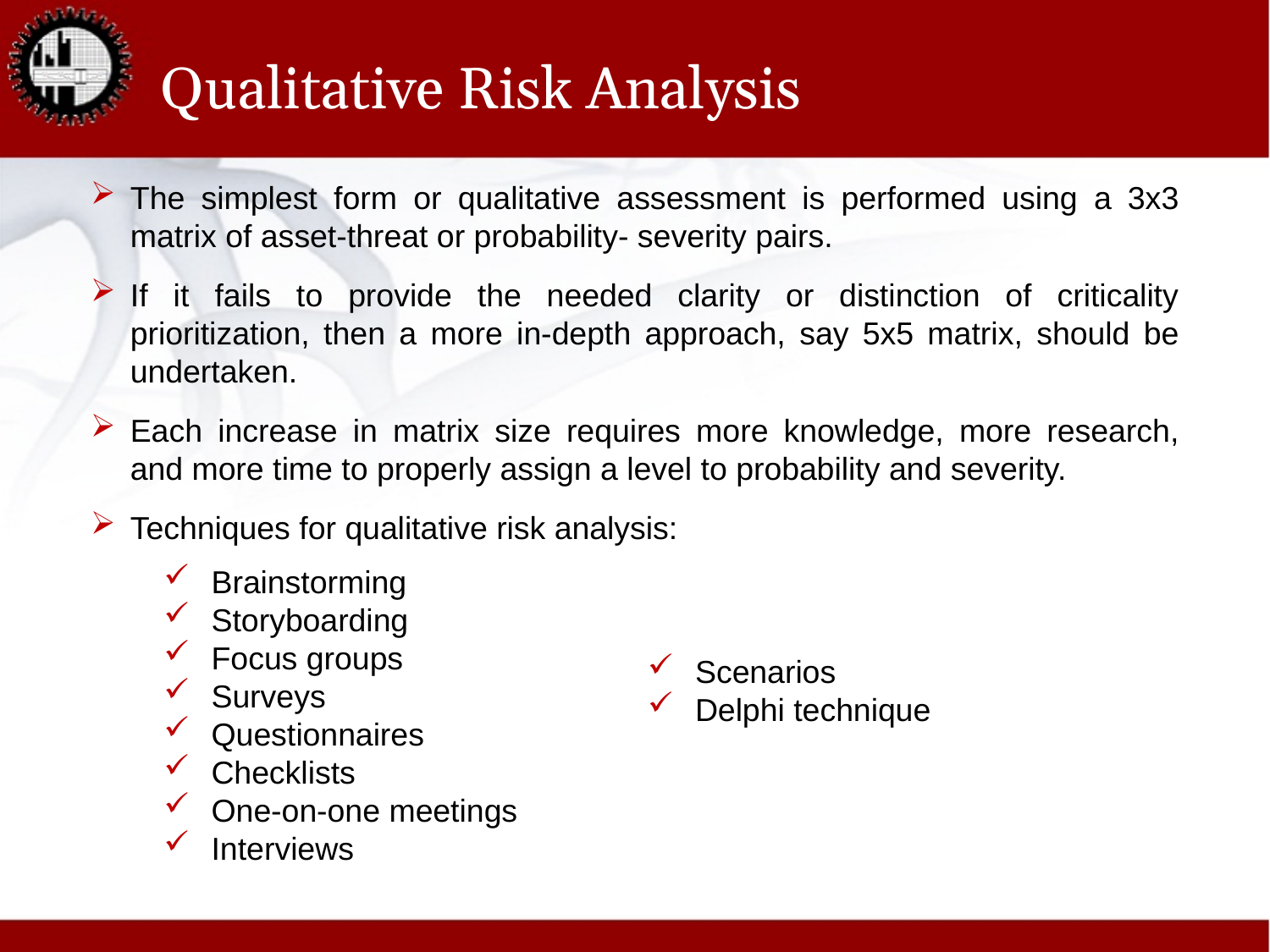

# Qualitative Risk Analysis
The simplest form or qualitative assessment is performed using a 3x3 matrix of asset-threat or probability- severity pairs.
If it fails to provide the needed clarity or distinction of criticality prioritization, then a more in-depth approach, say 5x5 matrix, should be undertaken.
Each increase in matrix size requires more knowledge, more research, and more time to properly assign a level to probability and severity.
Techniques for qualitative risk analysis:
Brainstorming
Storyboarding
Focus groups
Surveys
Questionnaires
Checklists
One-on-one meetings
Interviews
Scenarios
Delphi technique